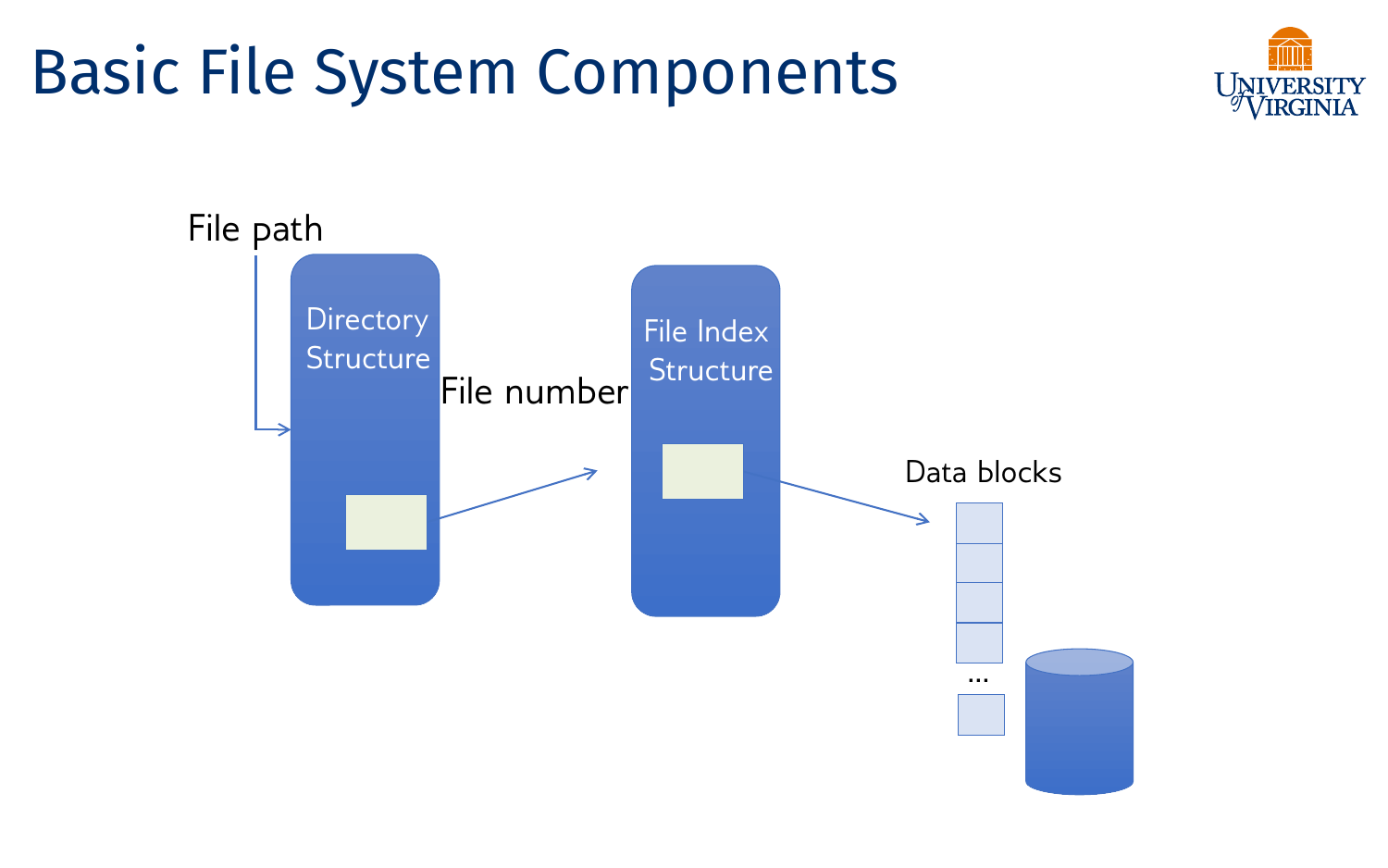

# Basic File System Components
File path

Directory
Structure

File Index
Structure
File number

Data blocks

…